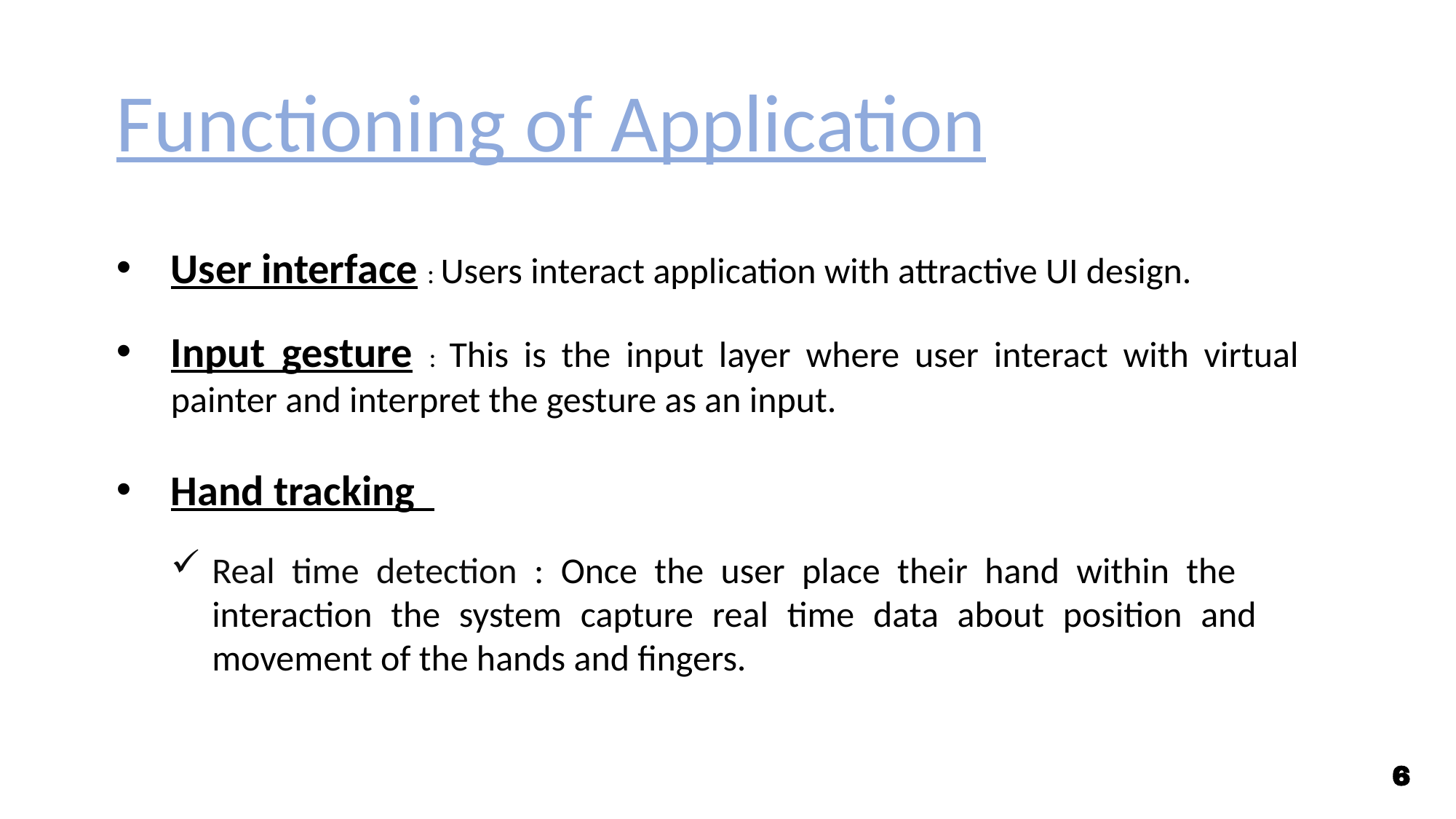

Functioning of Application
User interface : Users interact application with attractive UI design.

Input gesture : This is the input layer where user interact with virtual painter and interpret the gesture as an input.

Hand tracking

Real time detection : Once the user place their hand within the 	interaction the system capture real time data about position and 	movement of the hands and fingers.

6